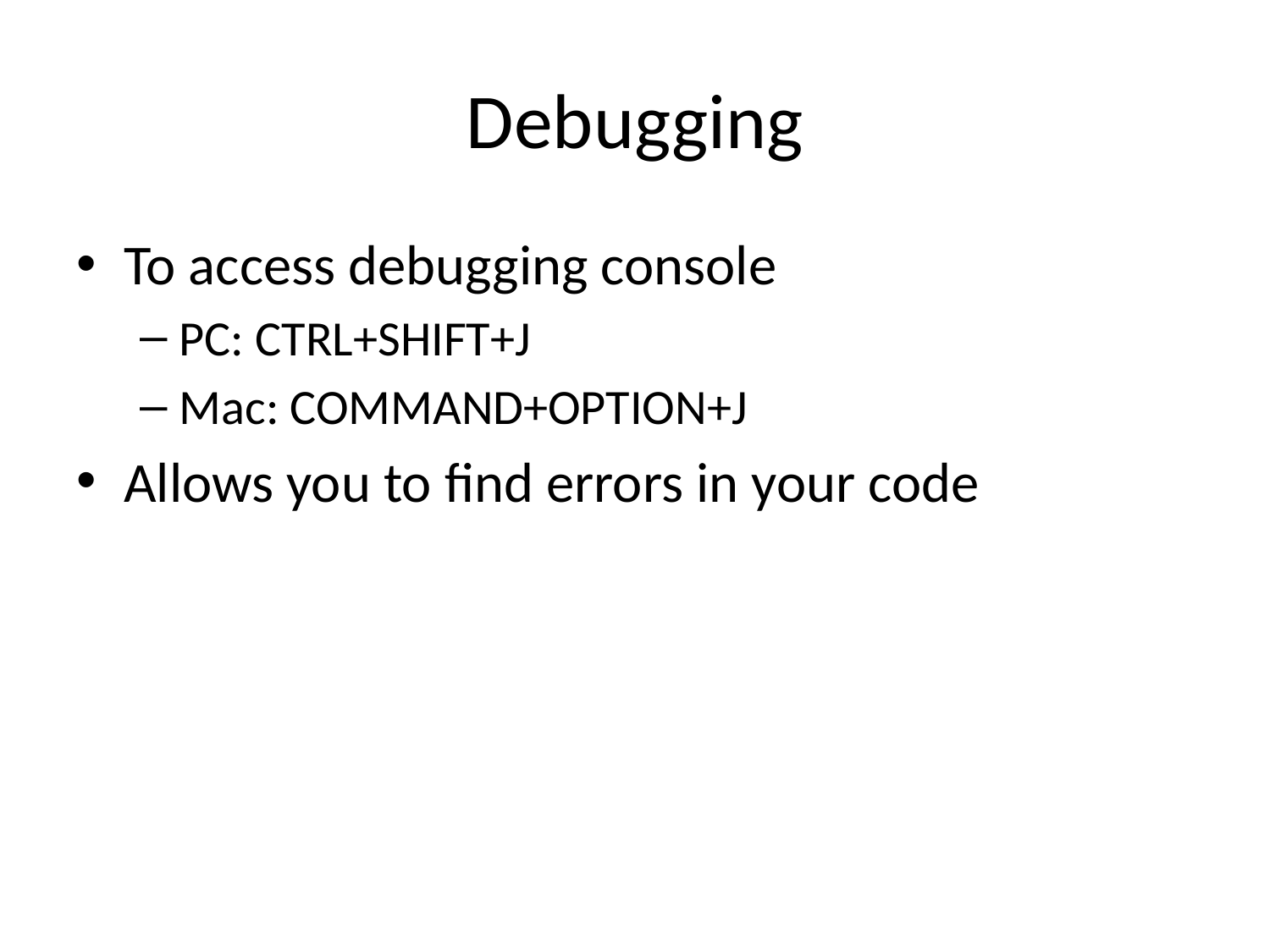

# Debugging
To access debugging console
PC: CTRL+SHIFT+J
Mac: COMMAND+OPTION+J
Allows you to find errors in your code